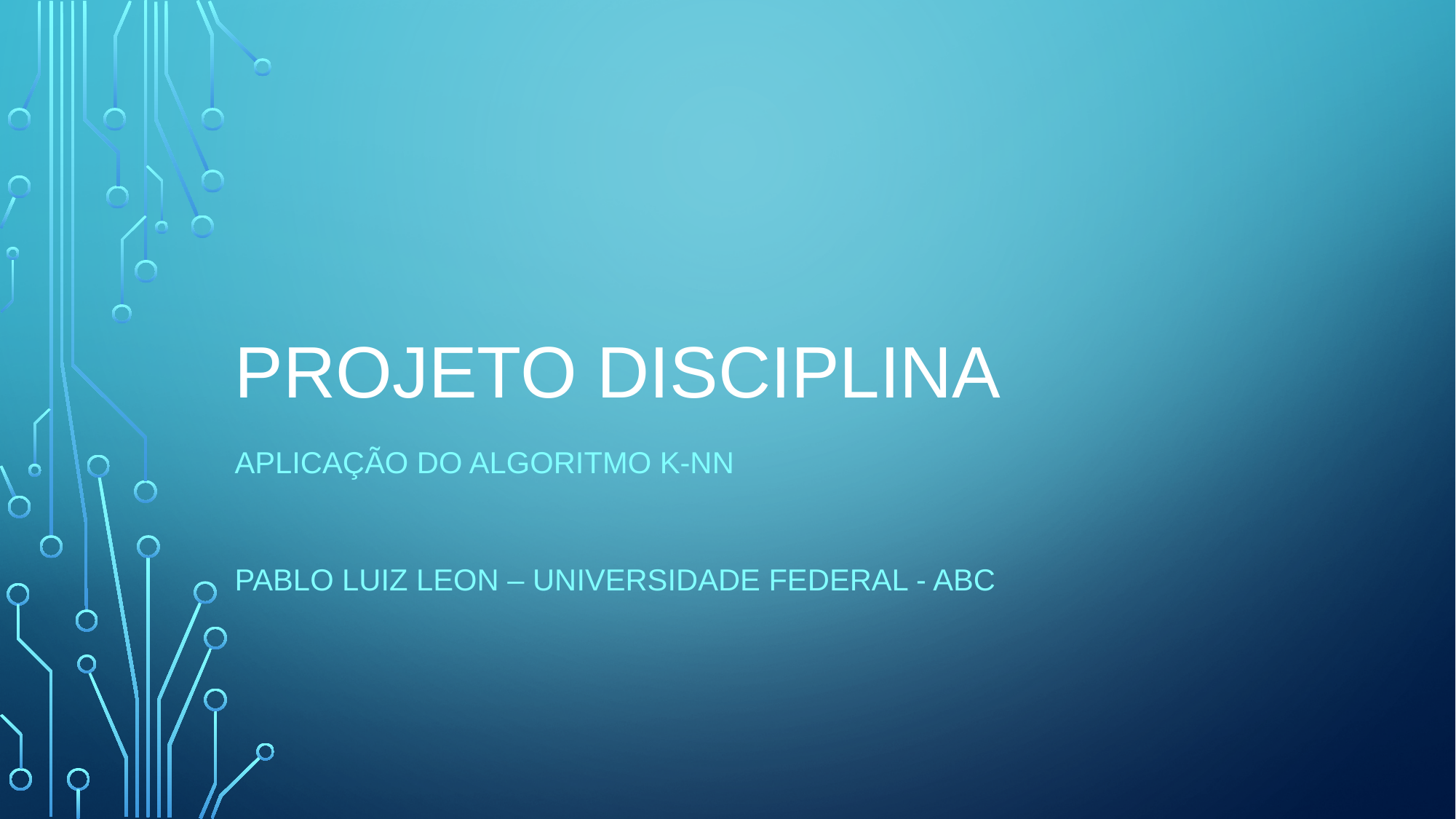

# Projeto Disciplina
Aplicação do Algoritmo k-NN

Pablo Luiz Leon – Universidade Federal - ABC